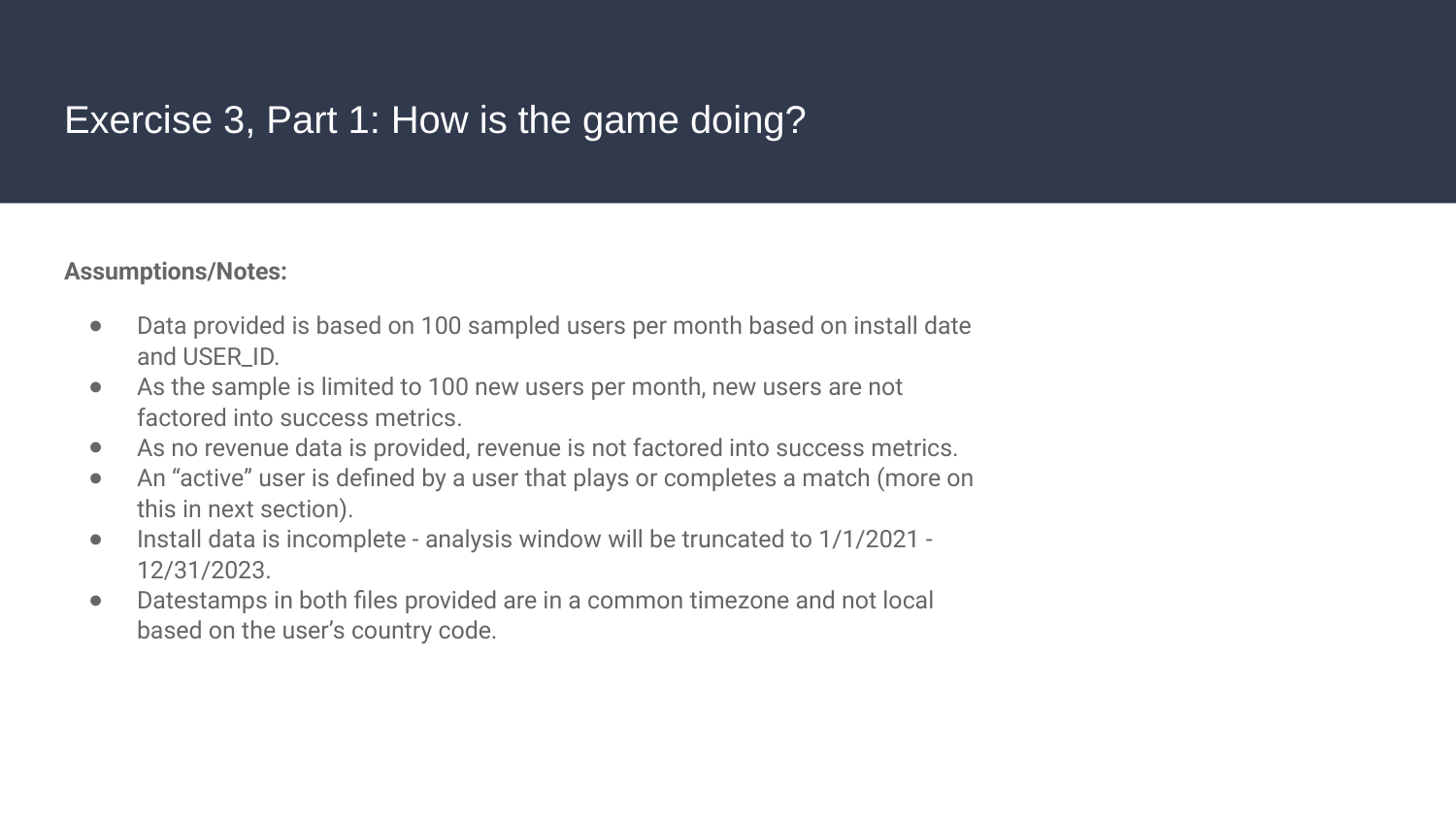

# Exercise 3, Part 1: How is the game doing?
Assumptions/Notes:
Data provided is based on 100 sampled users per month based on install date and USER_ID.
As the sample is limited to 100 new users per month, new users are not factored into success metrics.
As no revenue data is provided, revenue is not factored into success metrics.
An “active” user is defined by a user that plays or completes a match (more on this in next section).
Install data is incomplete - analysis window will be truncated to 1/1/2021 - 12/31/2023.
Datestamps in both files provided are in a common timezone and not local based on the user’s country code.